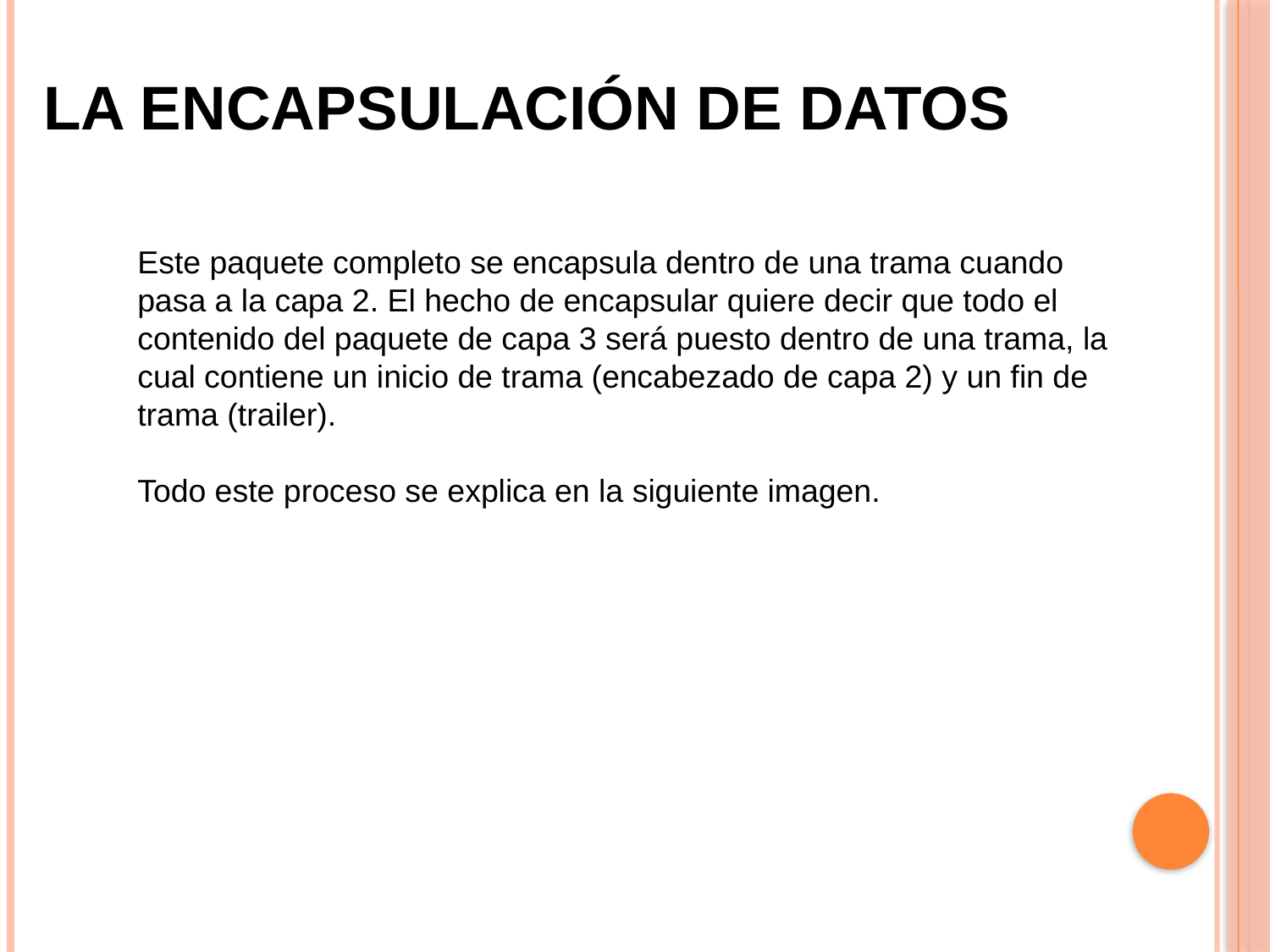

La encapsulación de datos

Este paquete completo se encapsula dentro de una trama cuando pasa a la capa 2. El hecho de encapsular quiere decir que todo el contenido del paquete de capa 3 será puesto dentro de una trama, la cual contiene un inicio de trama (encabezado de capa 2) y un fin de trama (trailer).

Todo este proceso se explica en la siguiente imagen.